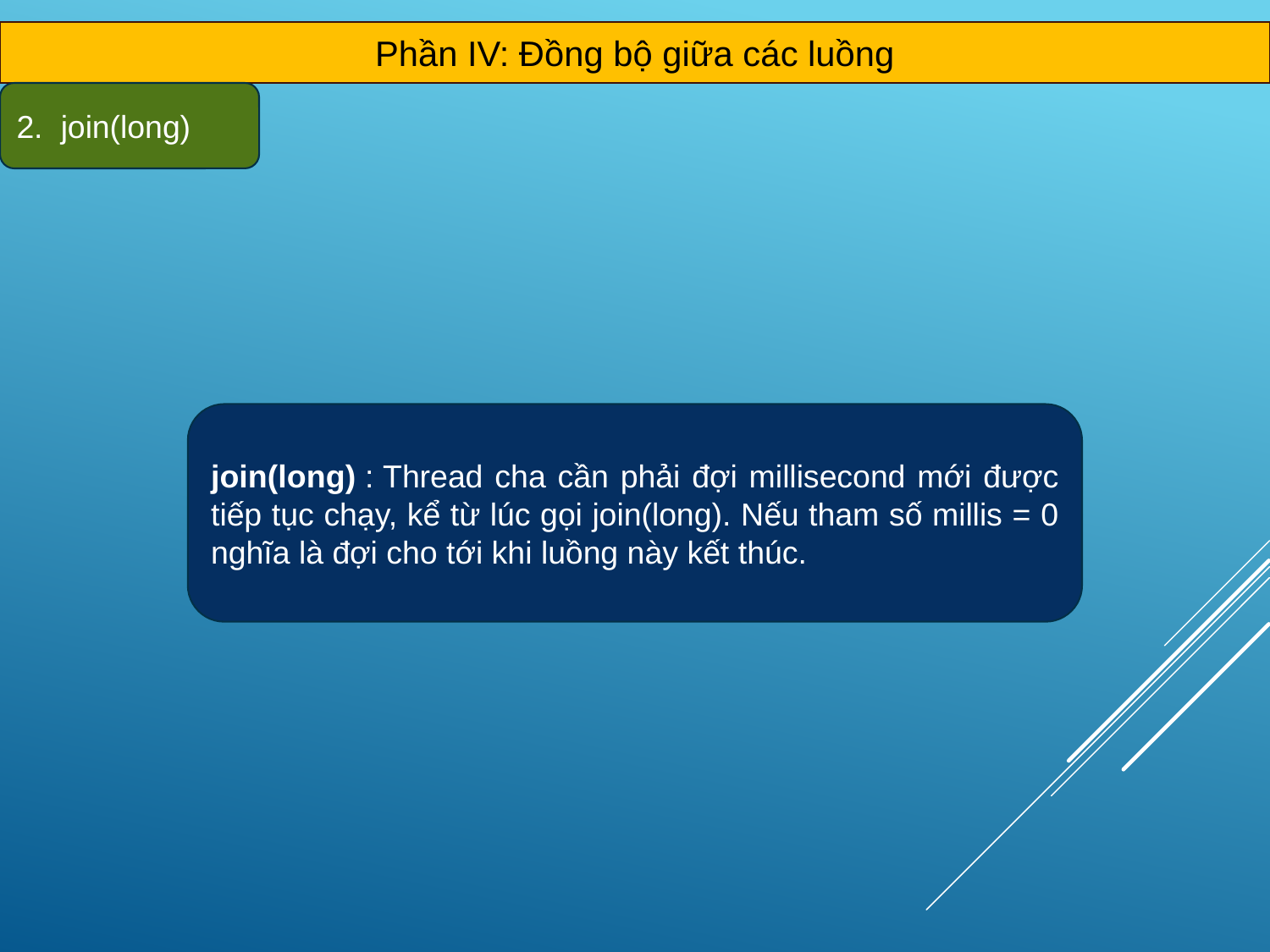

Phần IV: Đồng bộ giữa các luồng
2.  join(long)
join(long) : Thread cha cần phải đợi millisecond mới được tiếp tục chạy, kể từ lúc gọi join(long). Nếu tham số millis = 0 nghĩa là đợi cho tới khi luồng này kết thúc.